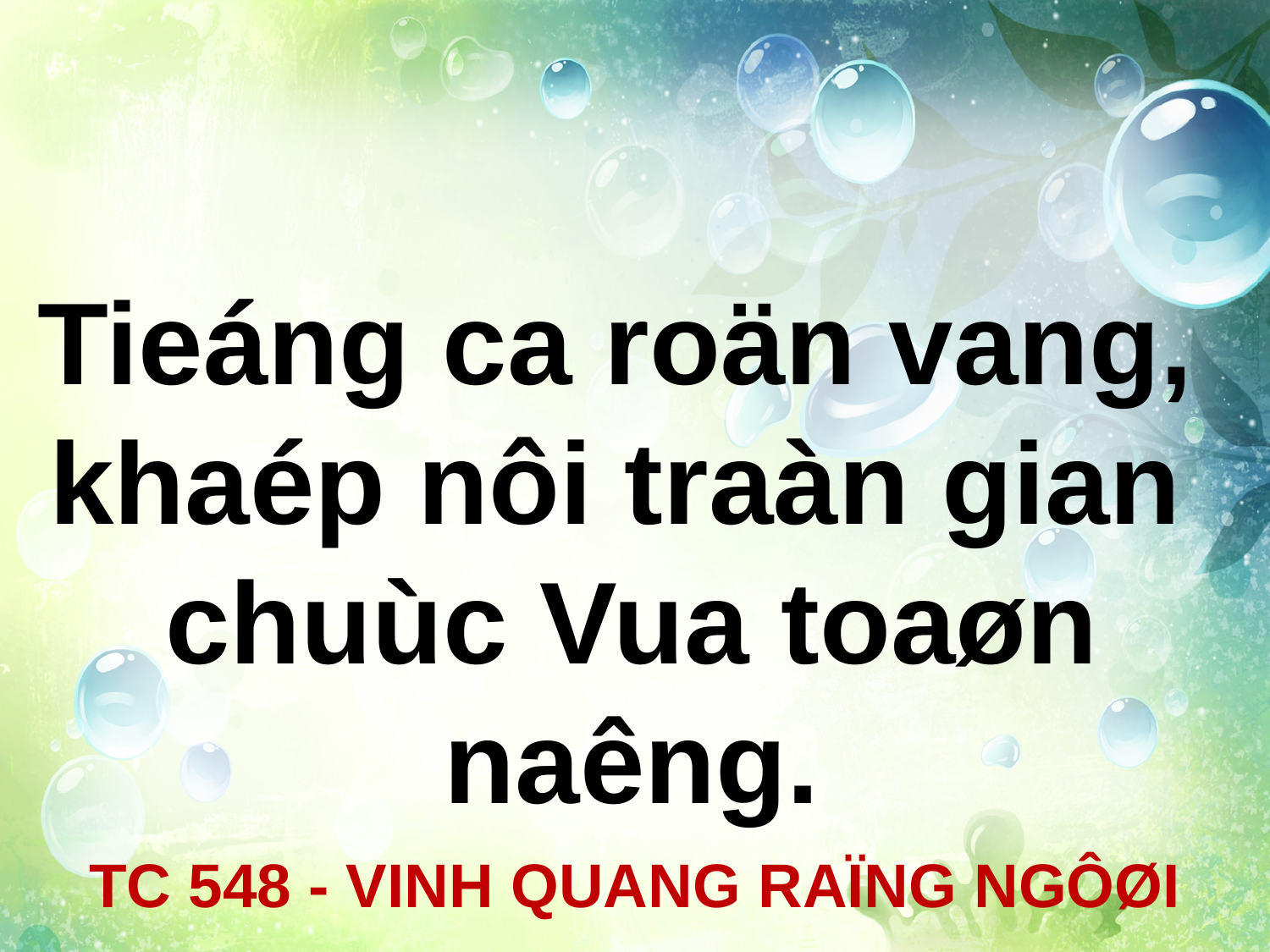

Tieáng ca roän vang,
khaép nôi traàn gian
chuùc Vua toaøn naêng.
TC 548 - VINH QUANG RAÏNG NGÔØI